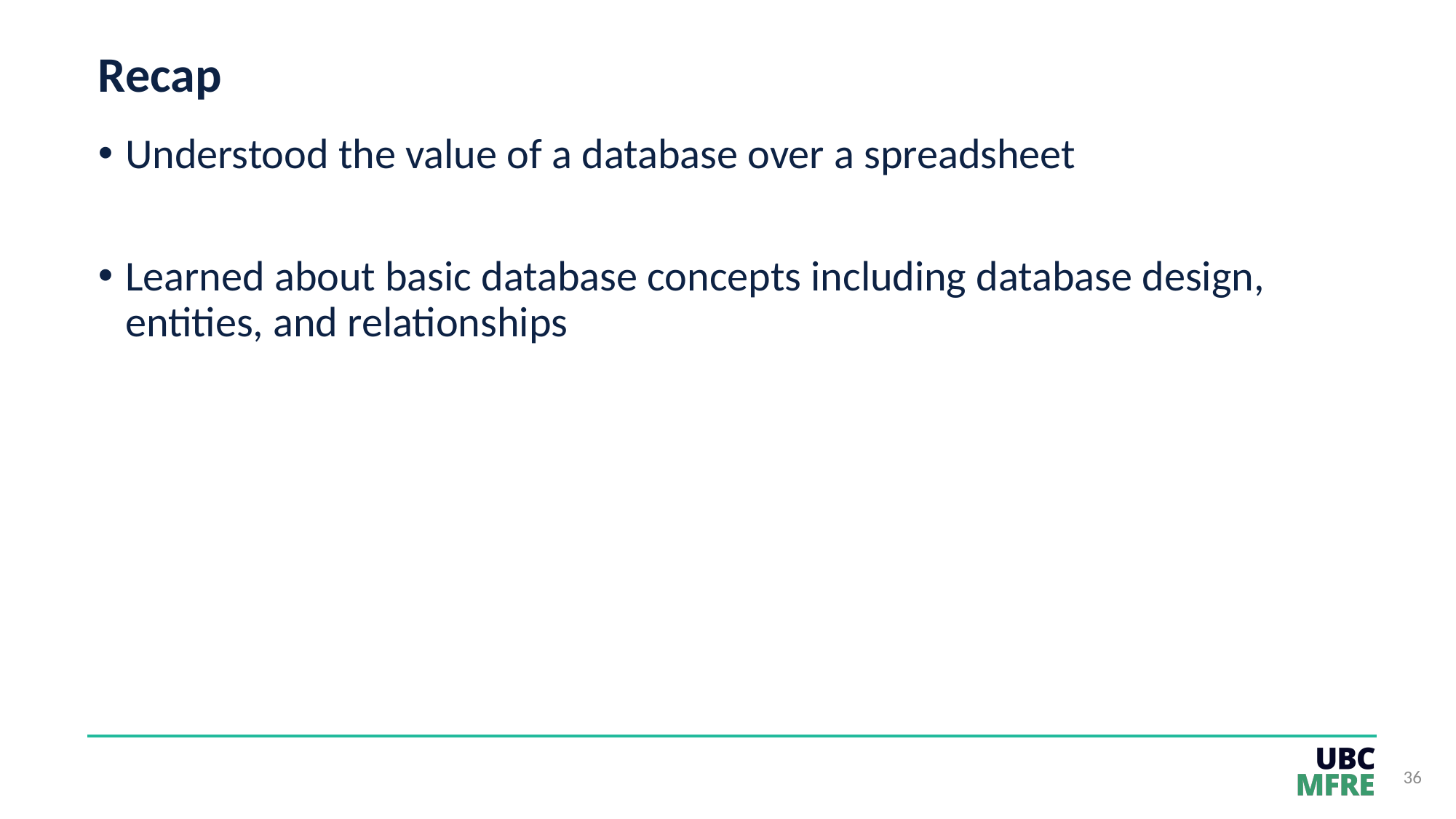

# Recap
Understood the value of a database over a spreadsheet

Learned about basic database concepts including database design, entities, and relationships

36